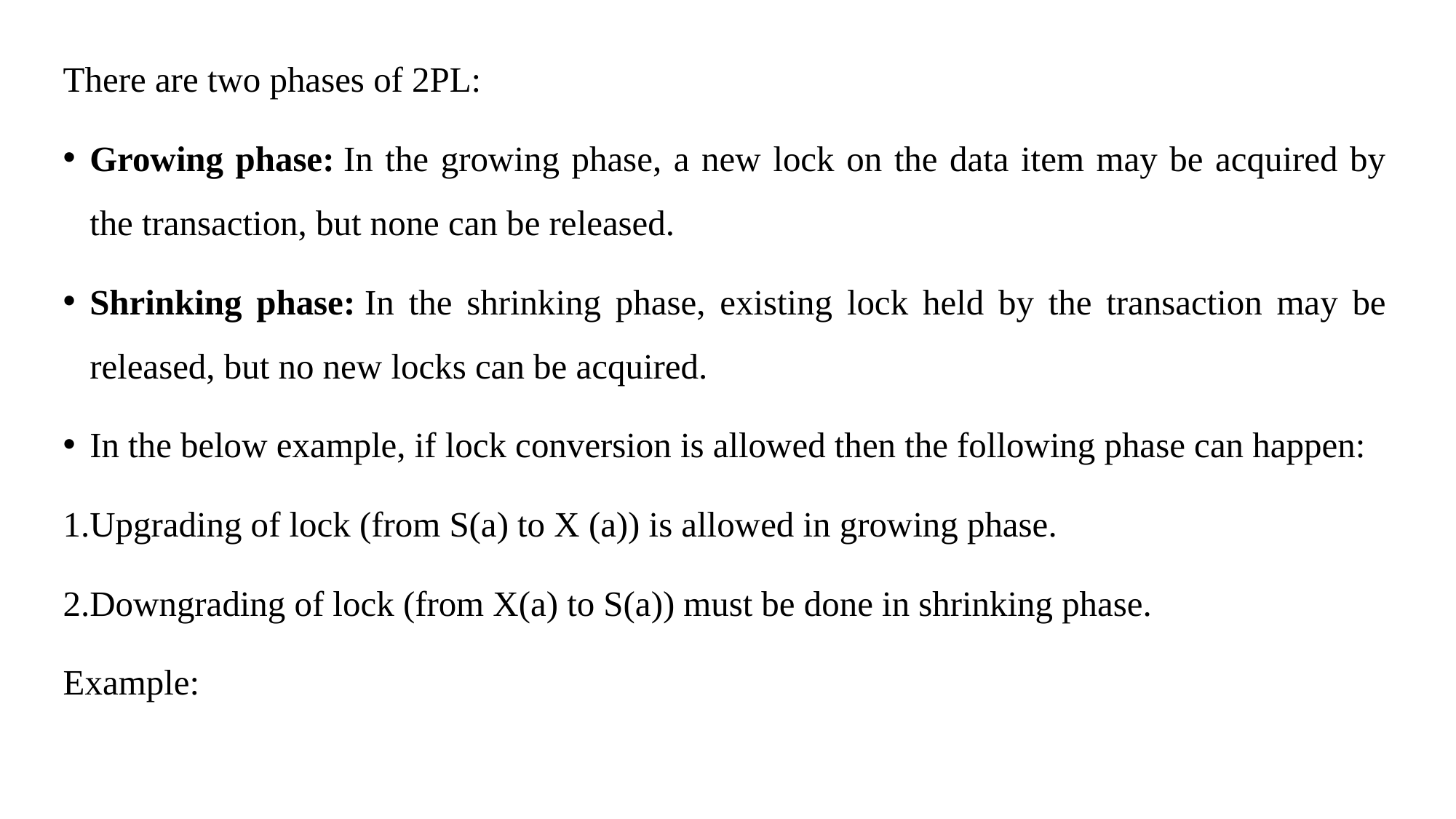

There are two phases of 2PL:
Growing phase: In the growing phase, a new lock on the data item may be acquired by the transaction, but none can be released.
Shrinking phase: In the shrinking phase, existing lock held by the transaction may be released, but no new locks can be acquired.
In the below example, if lock conversion is allowed then the following phase can happen:
Upgrading of lock (from S(a) to X (a)) is allowed in growing phase.
Downgrading of lock (from X(a) to S(a)) must be done in shrinking phase.
Example: